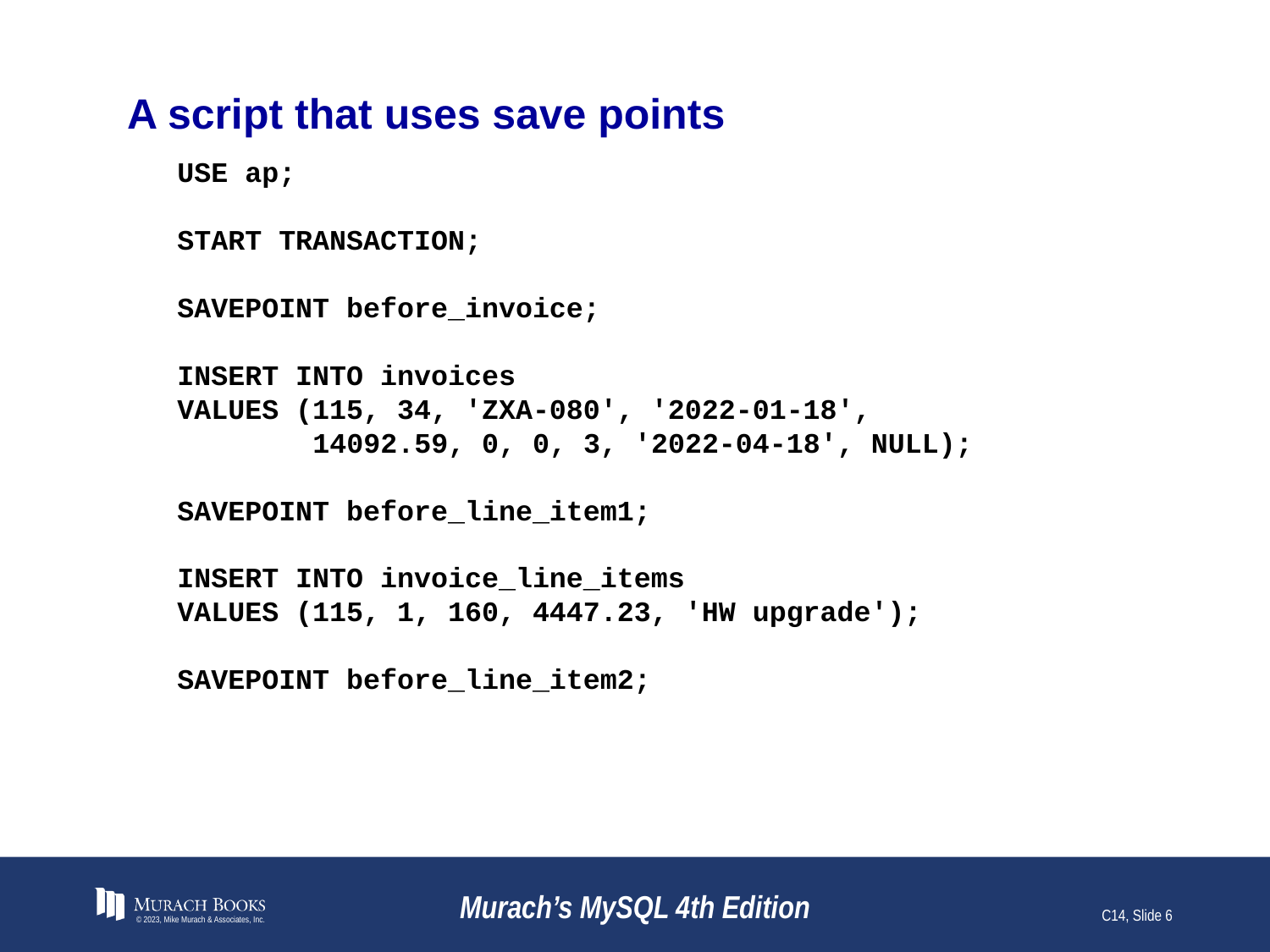

# A script that uses save points
USE ap;

START TRANSACTION;

SAVEPOINT before_invoice;

INSERT INTO invoices
VALUES (115, 34, 'ZXA-080', '2022-01-18',
        14092.59, 0, 0, 3, '2022-04-18', NULL);

SAVEPOINT before_line_item1;

INSERT INTO invoice_line_items
VALUES (115, 1, 160, 4447.23, 'HW upgrade');

SAVEPOINT before_line_item2;

© 2023, Mike Murach & Associates, Inc.
Murach’s MySQL 4th Edition

C14, Slide 6